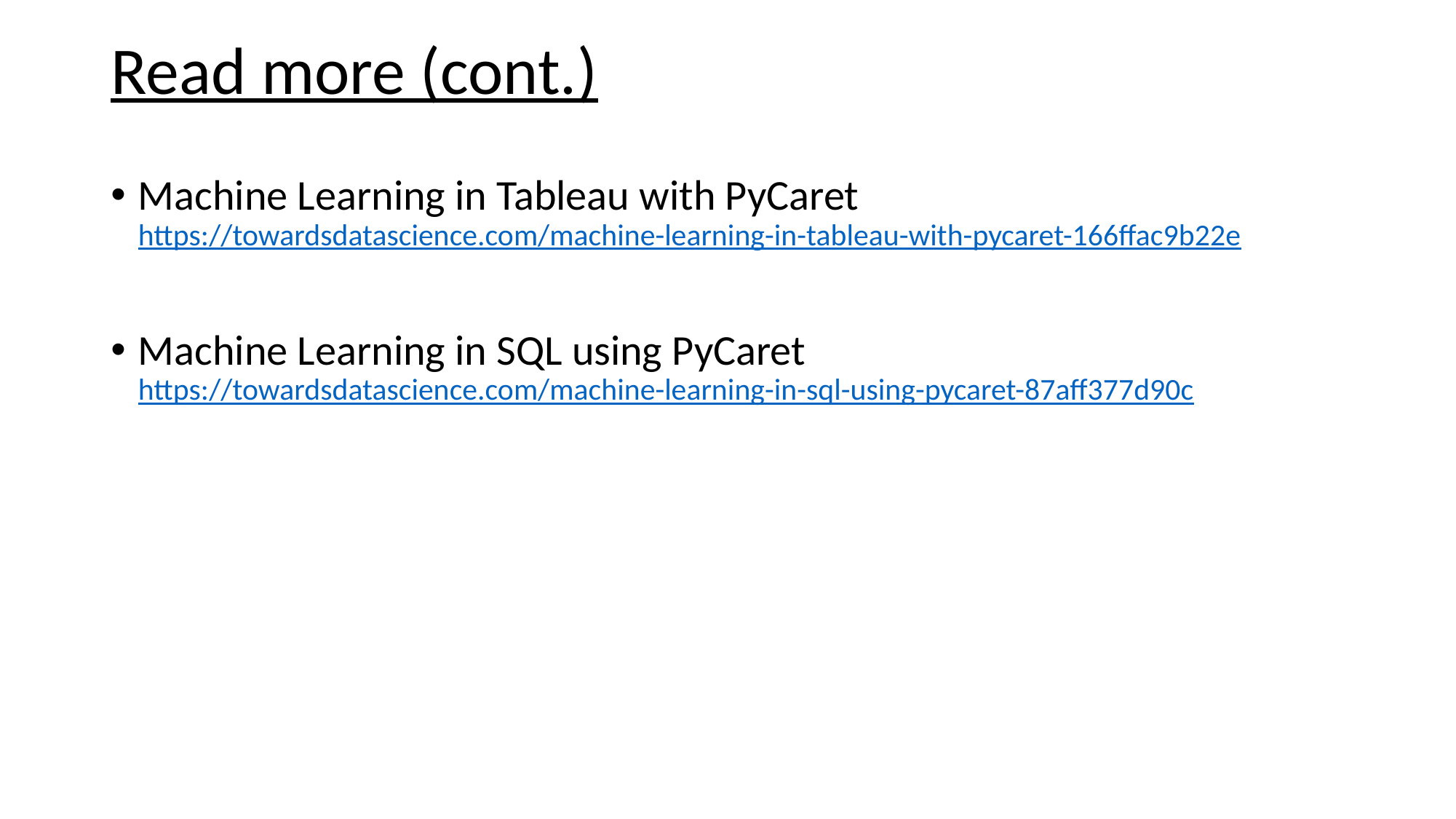

# Read more (cont.)
Machine Learning in Tableau with PyCaret
https://towardsdatascience.com/machine-learning-in-tableau-with-pycaret-166ffac9b22e

Machine Learning in SQL using PyCaret
https://towardsdatascience.com/machine-learning-in-sql-using-pycaret-87aff377d90c